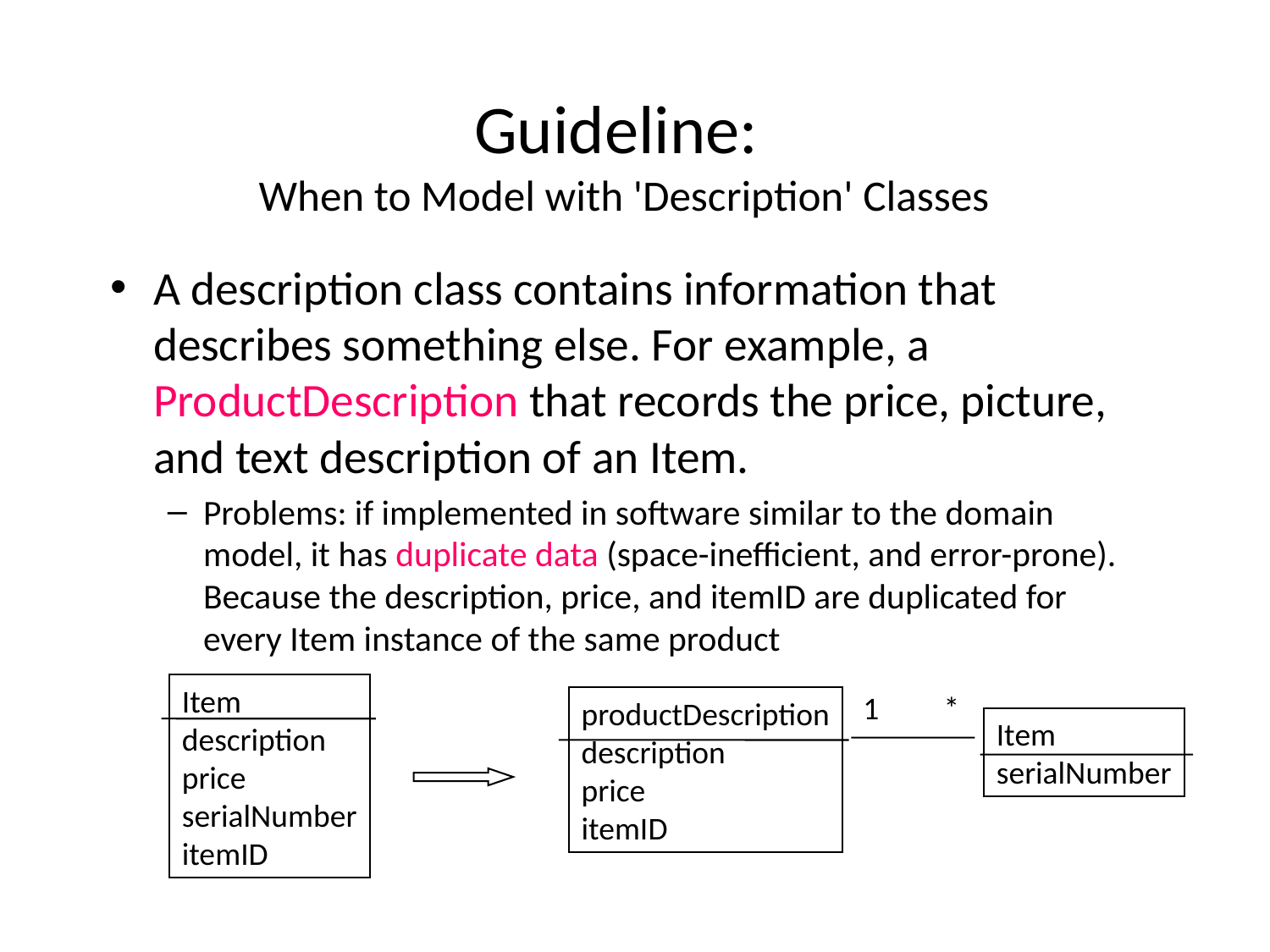

# Guideline: When to Model with 'Description' Classes
A description class contains information that describes something else. For example, a ProductDescription that records the price, picture, and text description of an Item.
Problems: if implemented in software similar to the domain model, it has duplicate data (space-inefficient, and error-prone). Because the description, price, and itemID are duplicated for every Item instance of the same product
Item
description
price
serialNumber
itemID

1         *
productDescription
description
price
itemID

Item
serialNumber